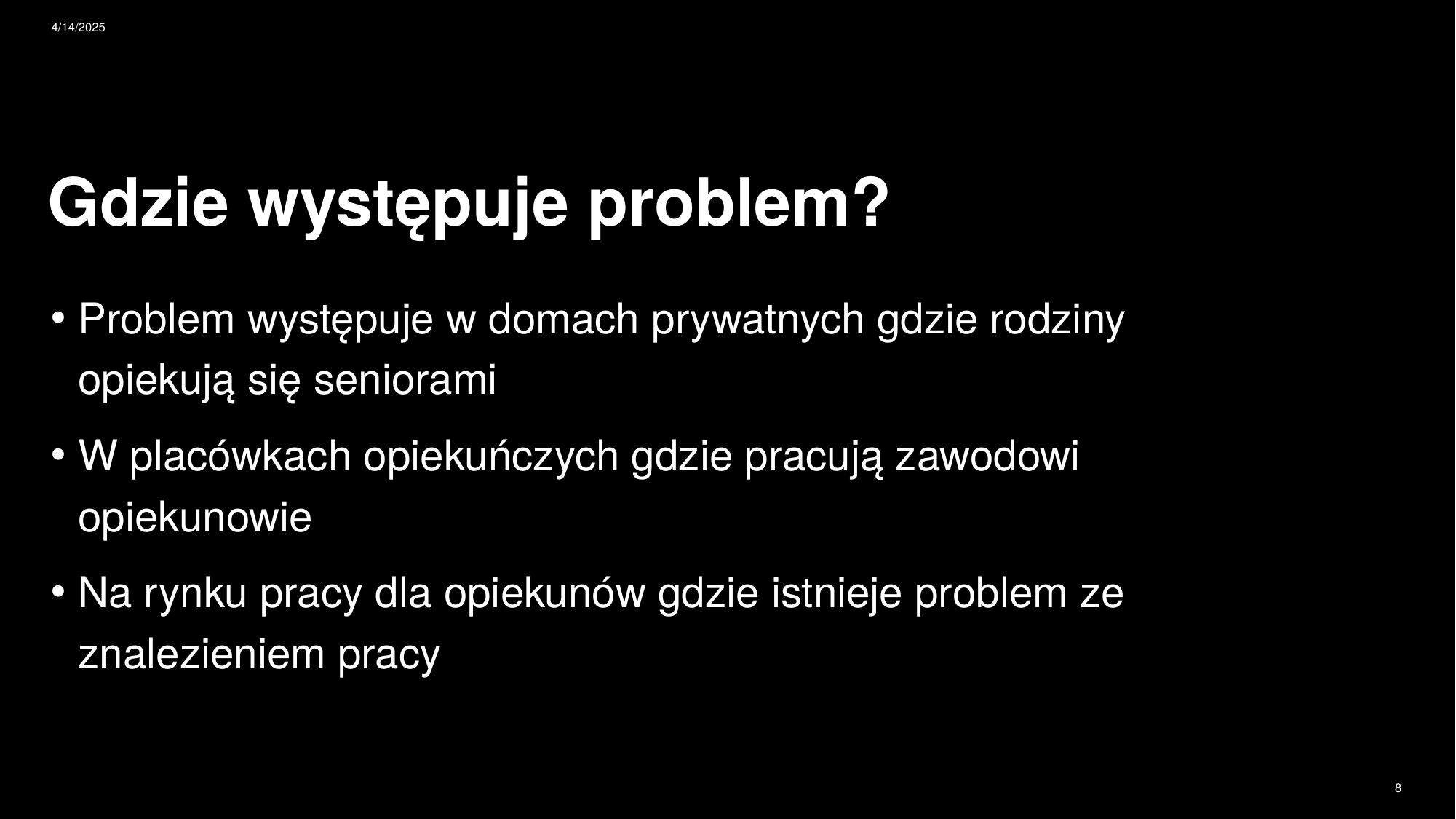

4/14/2025
# Gdzie występuje problem?
Problem występuje w domach prywatnych gdzie rodziny opiekują się seniorami
W placówkach opiekuńczych gdzie pracują zawodowi opiekunowie
Na rynku pracy dla opiekunów gdzie istnieje problem ze znalezieniem pracy

8